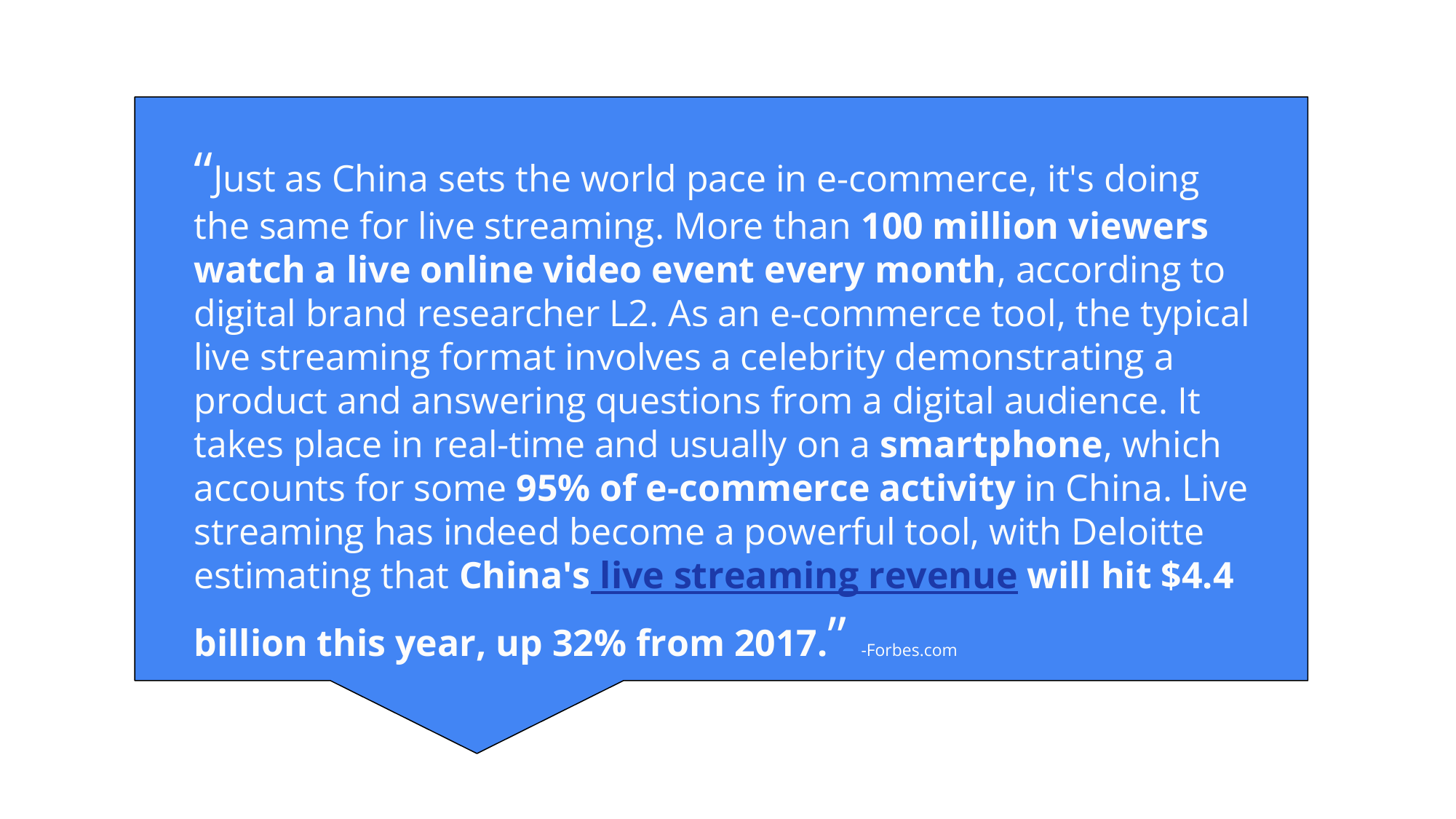

“Just as China sets the world pace in e-commerce, it's doing the same for live streaming. More than 100 million viewers watch a live online video event every month, according to digital brand researcher L2. As an e-commerce tool, the typical live streaming format involves a celebrity demonstrating a product and answering questions from a digital audience. It takes place in real-time and usually on a smartphone, which accounts for some 95% of e-commerce activity in China. Live streaming has indeed become a powerful tool, with Deloitte estimating that China's live streaming revenue will hit $4.4 billion this year, up 32% from 2017.” -Forbes.com